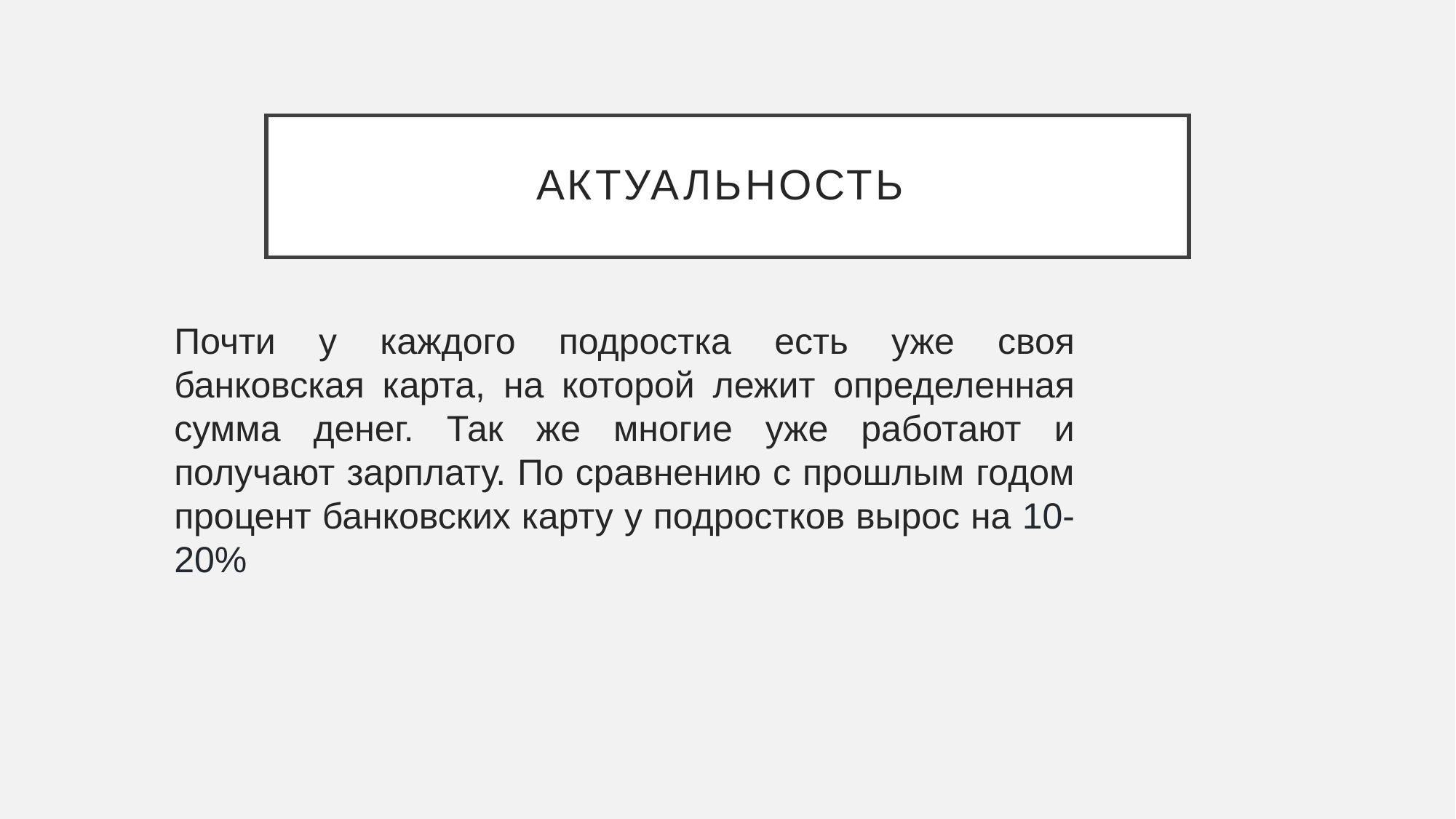

# Актуальность
Почти у каждого подростка есть уже своя банковская карта, на которой лежит определенная сумма денег. Так же многие уже работают и получают зарплату. По сравнению с прошлым годом процент банковских карту у подростков вырос на 10-20%